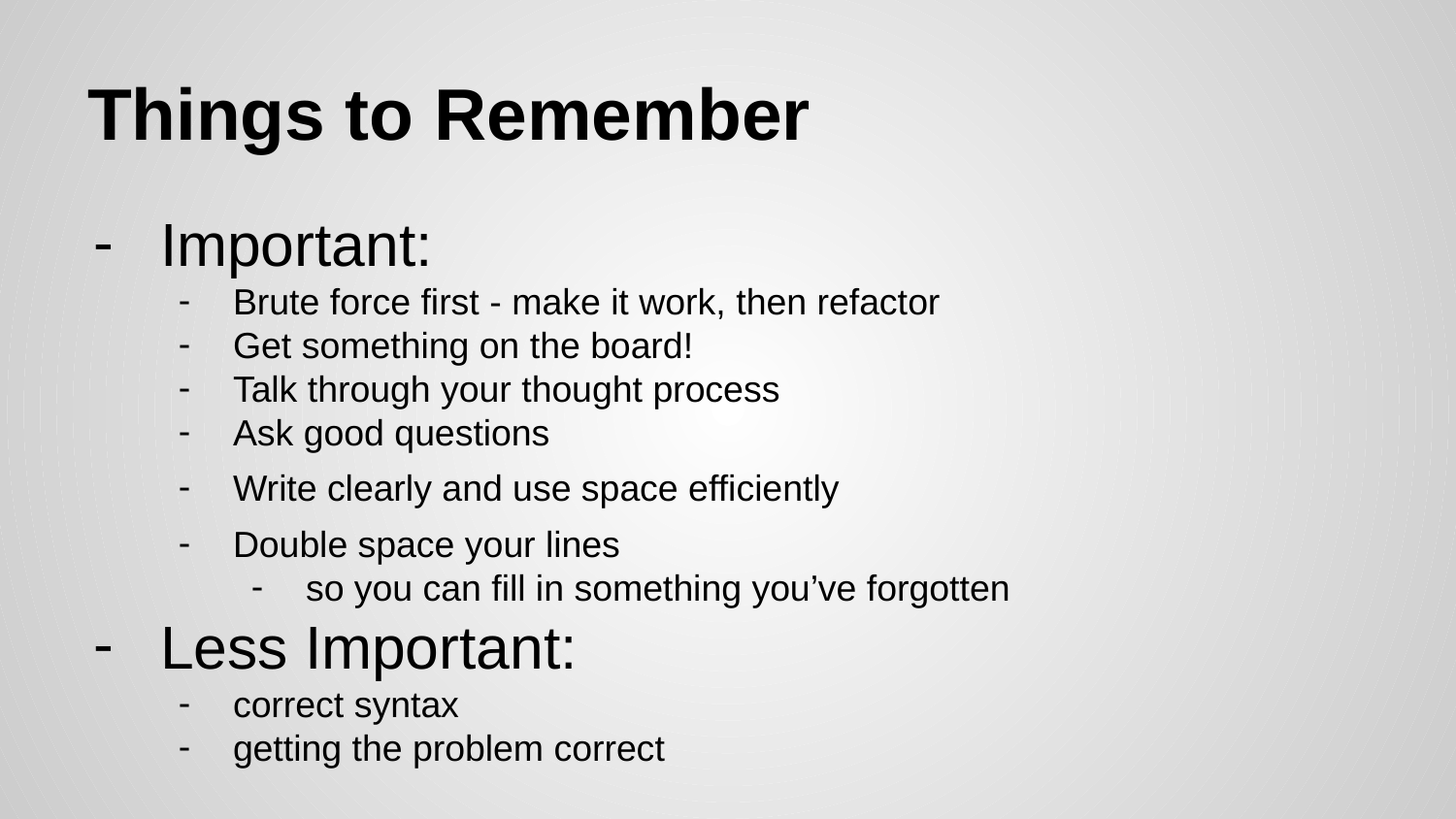

# Things to Remember
Important:
Brute force first - make it work, then refactor
Get something on the board!
Talk through your thought process
Ask good questions
Write clearly and use space efficiently
Double space your lines
so you can fill in something you’ve forgotten
Less Important:
correct syntax
getting the problem correct